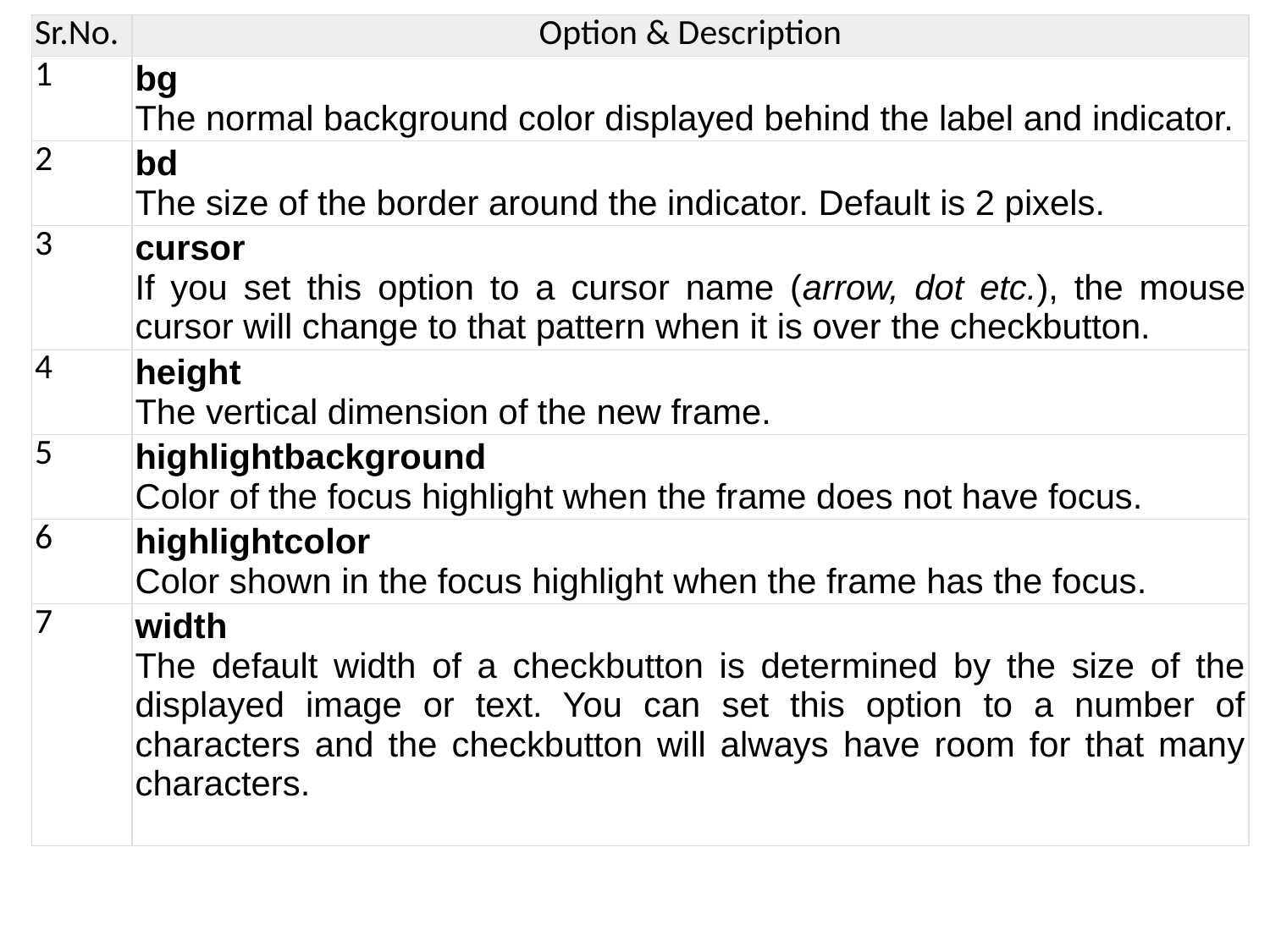

| Sr.No. | Option & Description |
| --- | --- |
| 1 | bg The normal background color displayed behind the label and indicator. |
| 2 | bd The size of the border around the indicator. Default is 2 pixels. |
| 3 | cursor If you set this option to a cursor name (arrow, dot etc.), the mouse cursor will change to that pattern when it is over the checkbutton. |
| 4 | height The vertical dimension of the new frame. |
| 5 | highlightbackground Color of the focus highlight when the frame does not have focus. |
| 6 | highlightcolor Color shown in the focus highlight when the frame has the focus. |
| 7 | width The default width of a checkbutton is determined by the size of the displayed image or text. You can set this option to a number of characters and the checkbutton will always have room for that many characters. |